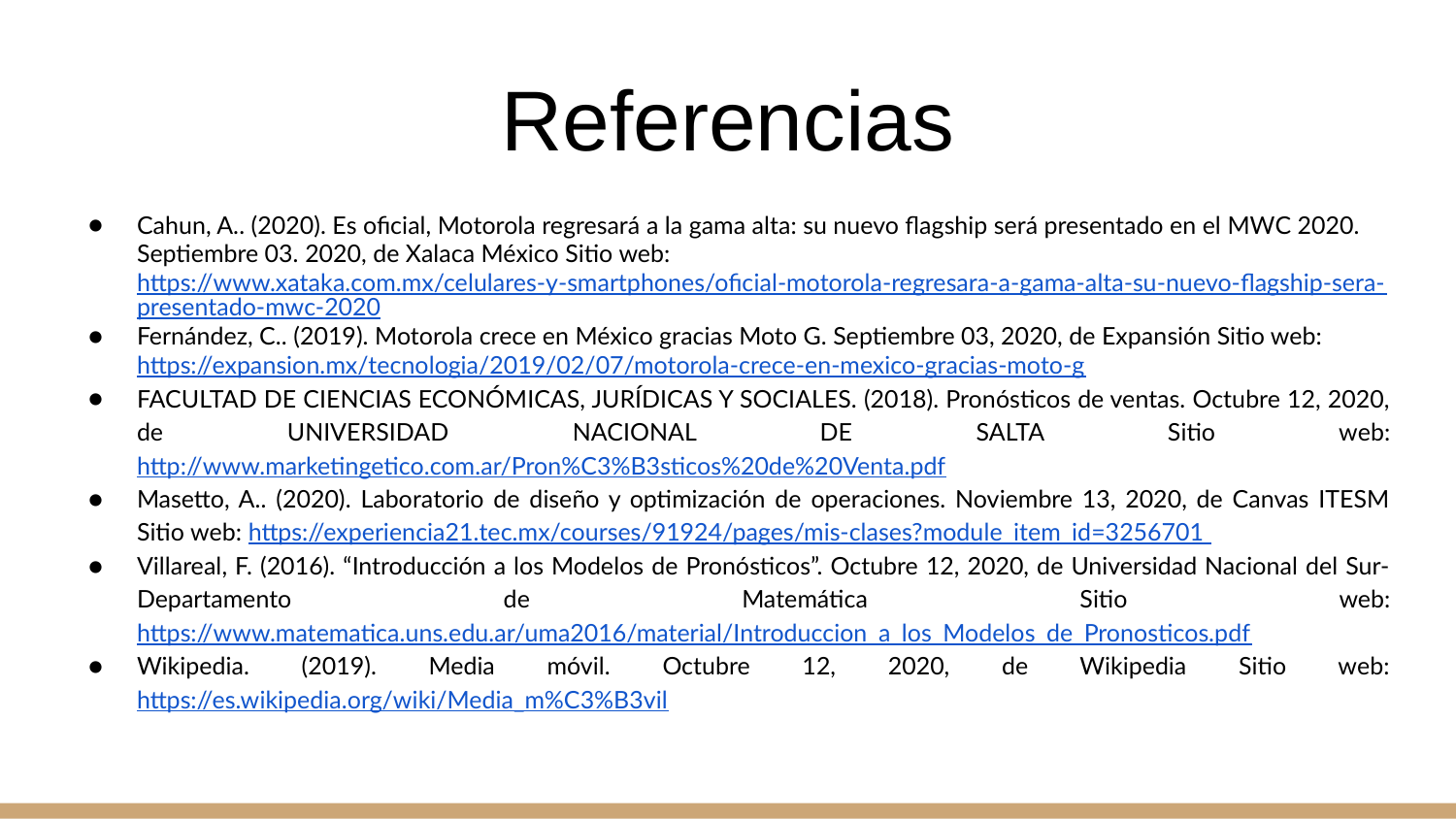

# Referencias
Cahun, A.. (2020). Es oficial, Motorola regresará a la gama alta: su nuevo flagship será presentado en el MWC 2020. Septiembre 03. 2020, de Xalaca México Sitio web: https://www.xataka.com.mx/celulares-y-smartphones/oficial-motorola-regresara-a-gama-alta-su-nuevo-flagship-sera-presentado-mwc-2020
Fernández, C.. (2019). Motorola crece en México gracias Moto G. Septiembre 03, 2020, de Expansión Sitio web: https://expansion.mx/tecnologia/2019/02/07/motorola-crece-en-mexico-gracias-moto-g
FACULTAD DE CIENCIAS ECONÓMICAS, JURÍDICAS Y SOCIALES. (2018). Pronósticos de ventas. Octubre 12, 2020, de UNIVERSIDAD NACIONAL DE SALTA Sitio web: http://www.marketingetico.com.ar/Pron%C3%B3sticos%20de%20Venta.pdf
Masetto, A.. (2020). Laboratorio de diseño y optimización de operaciones. Noviembre 13, 2020, de Canvas ITESM Sitio web: https://experiencia21.tec.mx/courses/91924/pages/mis-clases?module_item_id=3256701
Villareal, F. (2016). “Introducción a los Modelos de Pronósticos”. Octubre 12, 2020, de Universidad Nacional del Sur- Departamento de Matemática Sitio web: https://www.matematica.uns.edu.ar/uma2016/material/Introduccion_a_los_Modelos_de_Pronosticos.pdf
Wikipedia. (2019). Media móvil. Octubre 12, 2020, de Wikipedia Sitio web: https://es.wikipedia.org/wiki/Media_m%C3%B3vil